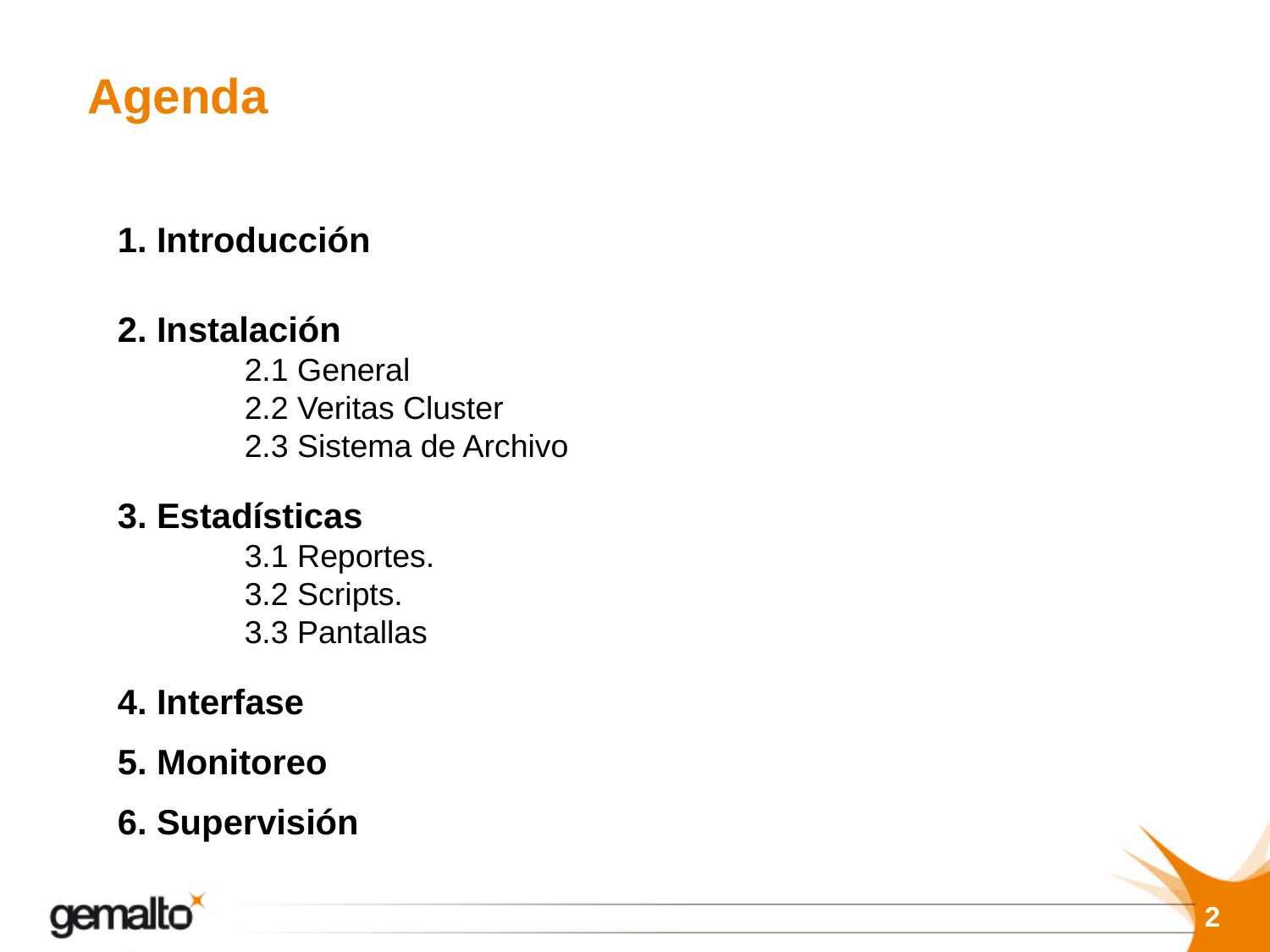

# Agenda
1. Introducción
2. Instalación
	2.1 General
	2.2 Veritas Cluster
	2.3 Sistema de Archivo
3. Estadísticas
	3.1 Reportes.
	3.2 Scripts.
	3.3 Pantallas
4. Interfase
5. Monitoreo
6. Supervisión

2